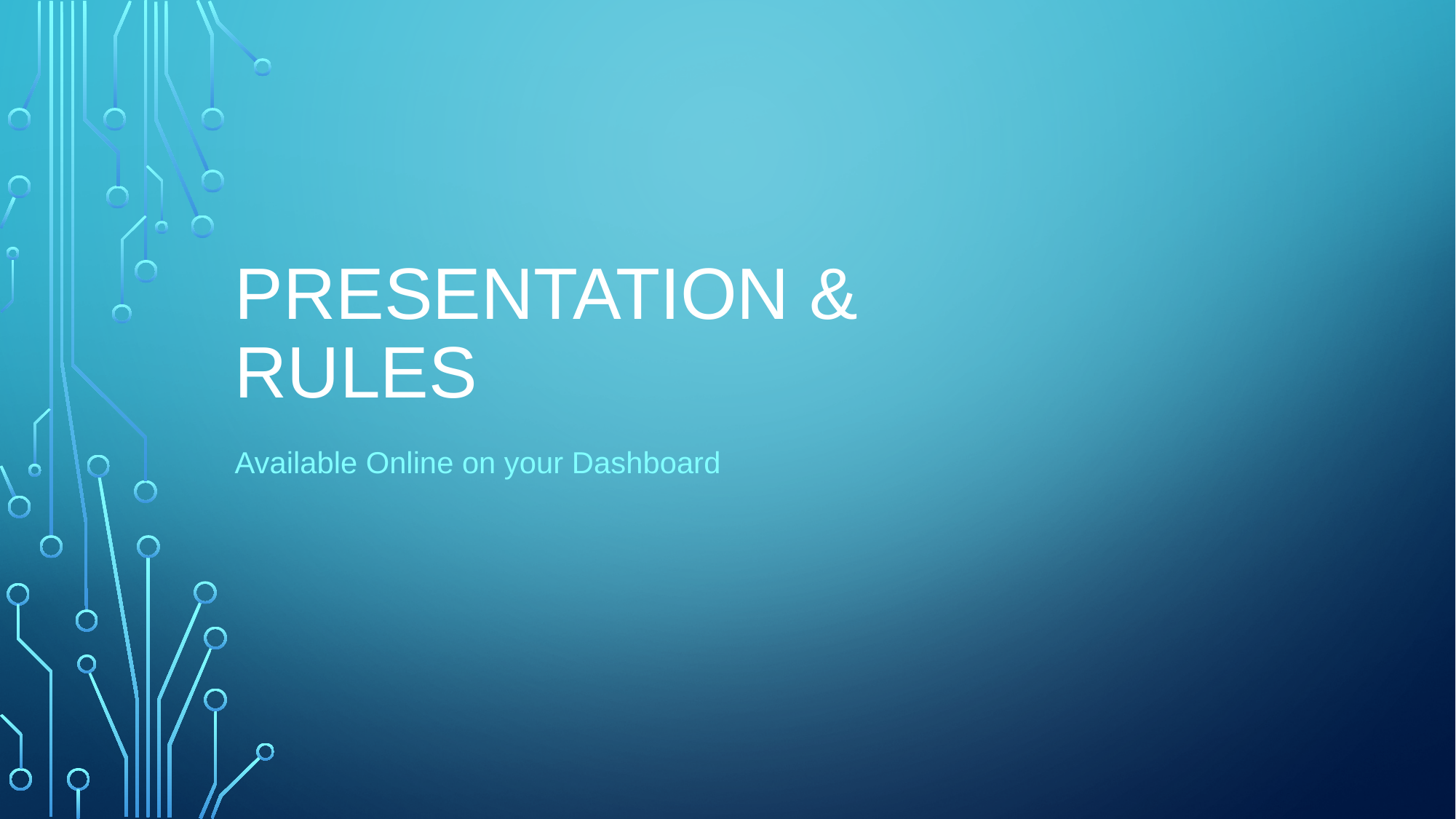

# PRESENTATION & RULES
Available Online on your Dashboard